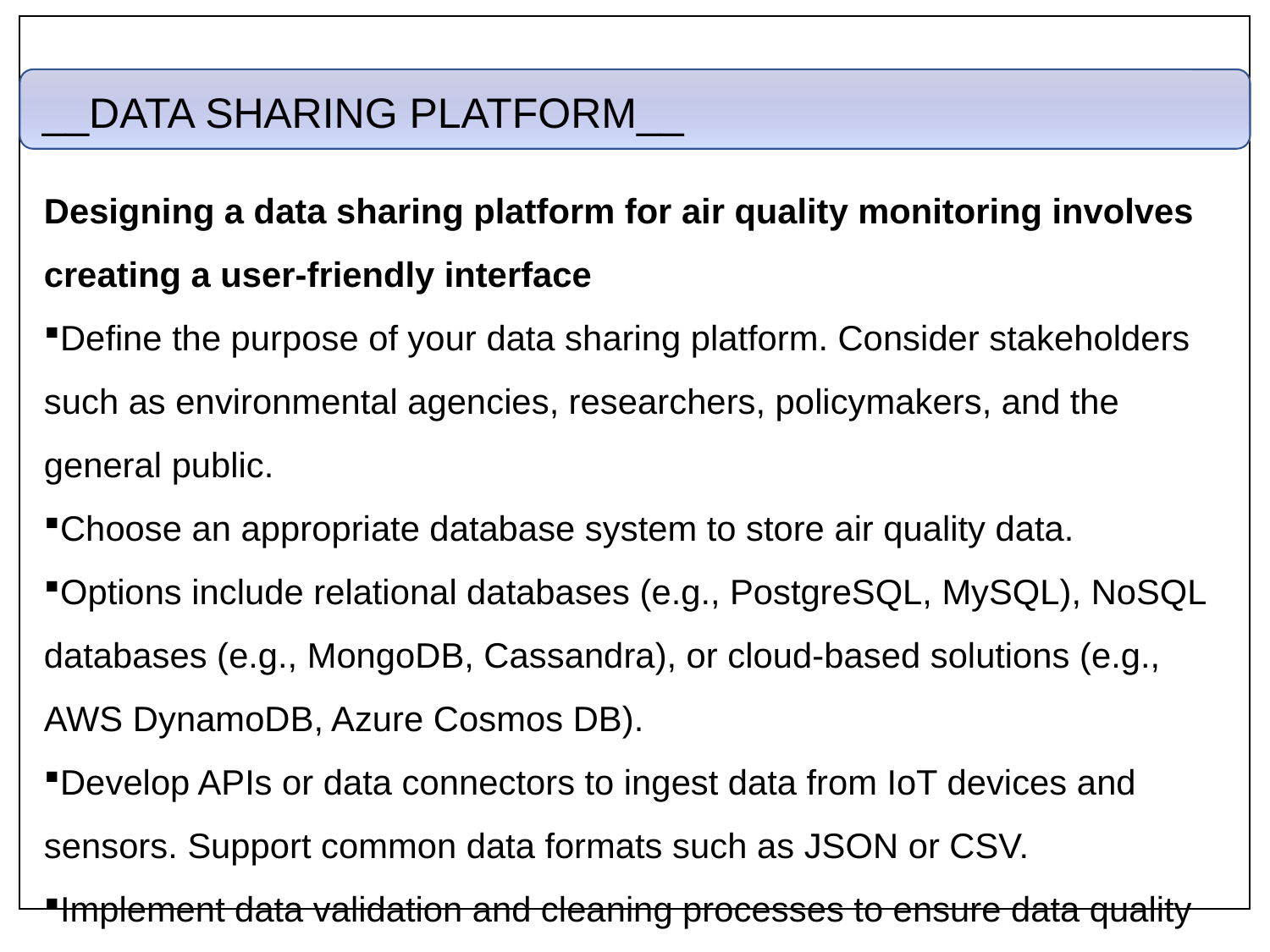

__DATA SHARING PLATFORM__
Designing a data sharing platform for air quality monitoring involves creating a user-friendly interface
Define the purpose of your data sharing platform. Consider stakeholders such as environmental agencies, researchers, policymakers, and the general public.
Choose an appropriate database system to store air quality data.
Options include relational databases (e.g., PostgreSQL, MySQL), NoSQL databases (e.g., MongoDB, Cassandra), or cloud-based solutions (e.g., AWS DynamoDB, Azure Cosmos DB).
Develop APIs or data connectors to ingest data from IoT devices and sensors. Support common data formats such as JSON or CSV.
Implement data validation and cleaning processes to ensure data quality